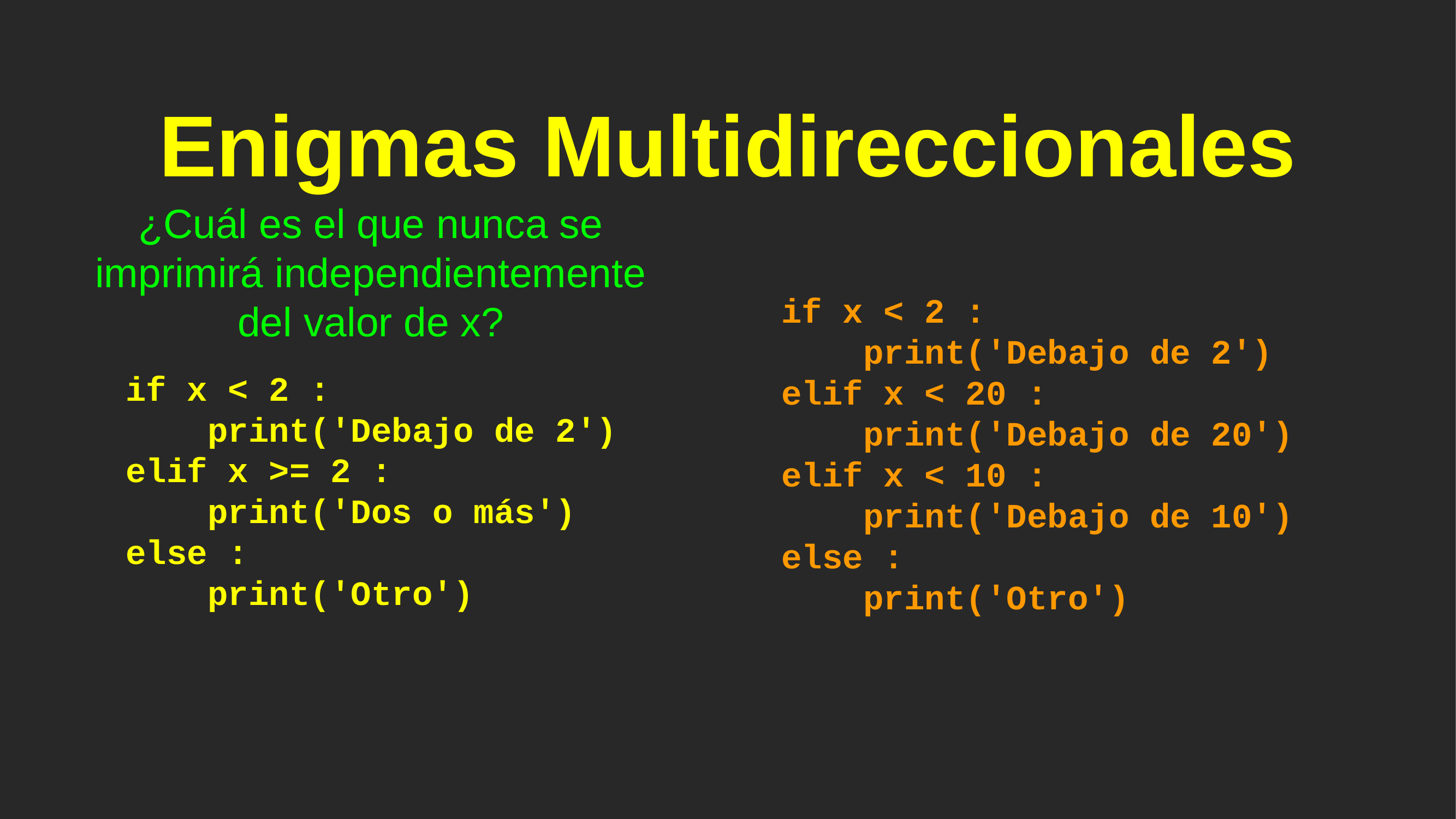

# Enigmas Multidireccionales
¿Cuál es el que nunca se imprimirá independientemente del valor de x?
if x < 2 :
    print('Debajo de 2')
elif x < 20 :
    print('Debajo de 20')
elif x < 10 :
    print('Debajo de 10')
else :
    print('Otro')
if x < 2 :
    print('Debajo de 2')
elif x >= 2 :
    print('Dos o más')
else :
    print('Otro')